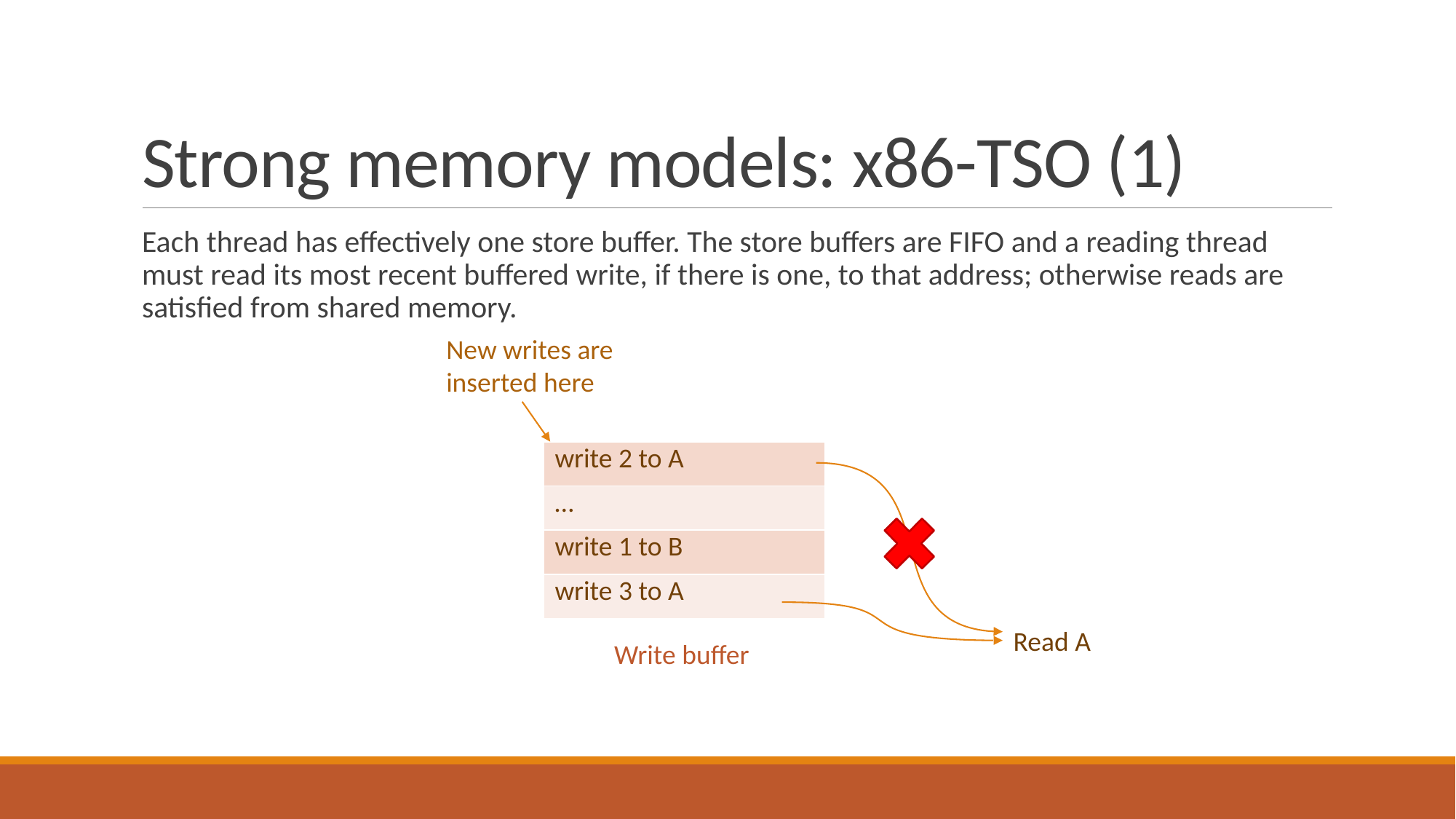

# Strong memory models: x86-TSO (1)
Each thread has effectively one store buffer. The store buffers are FIFO and a reading thread must read its most recent buffered write, if there is one, to that address; otherwise reads are satisfied from shared memory.
New writes are inserted here
| write 2 to A |
| --- |
| … |
| write 1 to B |
| write 3 to A |

Read A
Write buffer